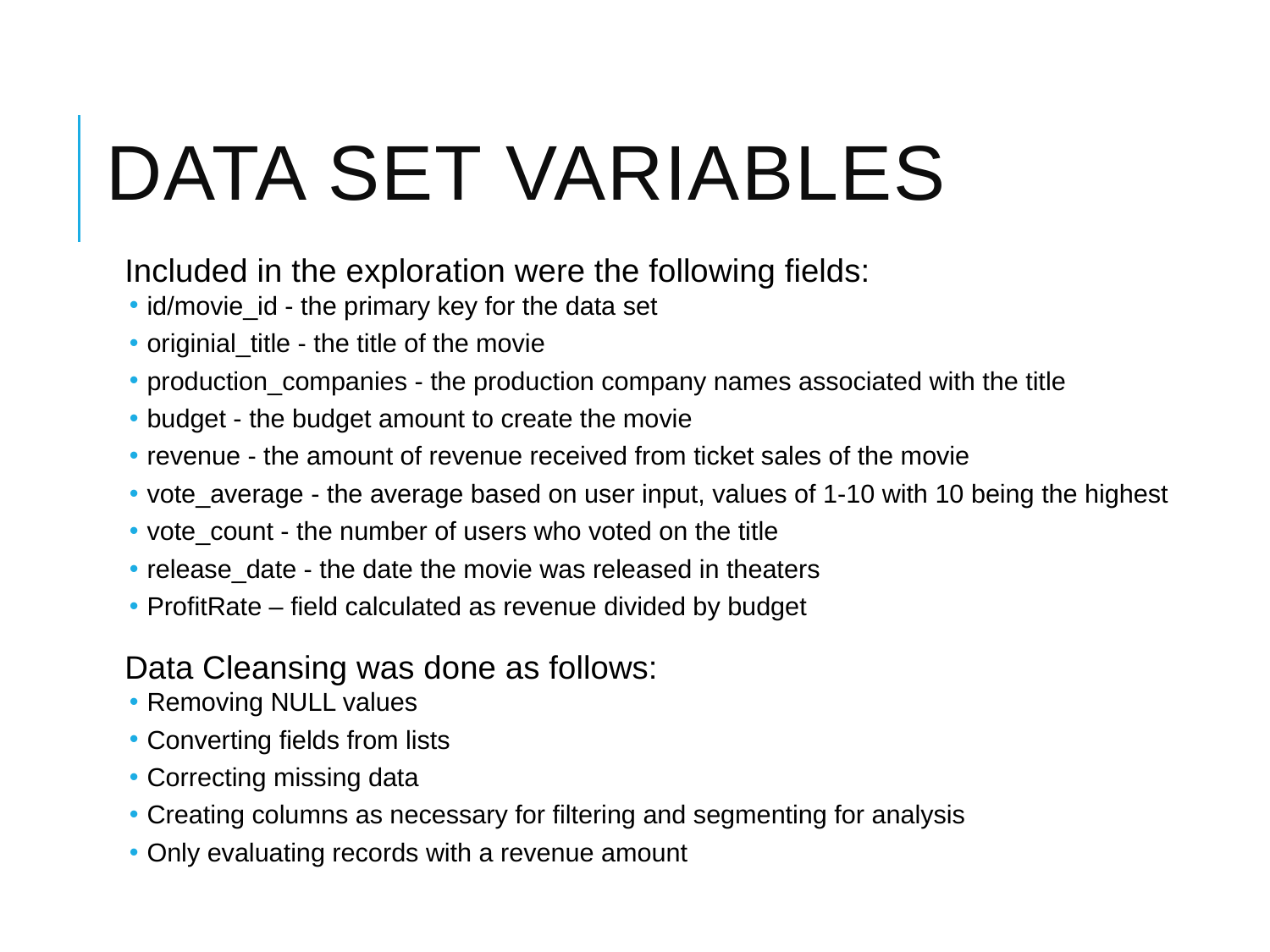

# Data set variables
Included in the exploration were the following fields:
id/movie_id - the primary key for the data set
originial_title - the title of the movie
production_companies - the production company names associated with the title
budget - the budget amount to create the movie
revenue - the amount of revenue received from ticket sales of the movie
vote_average - the average based on user input, values of 1-10 with 10 being the highest
vote_count - the number of users who voted on the title
release_date - the date the movie was released in theaters
ProfitRate – field calculated as revenue divided by budget
Data Cleansing was done as follows:
Removing NULL values
Converting fields from lists
Correcting missing data
Creating columns as necessary for filtering and segmenting for analysis
Only evaluating records with a revenue amount